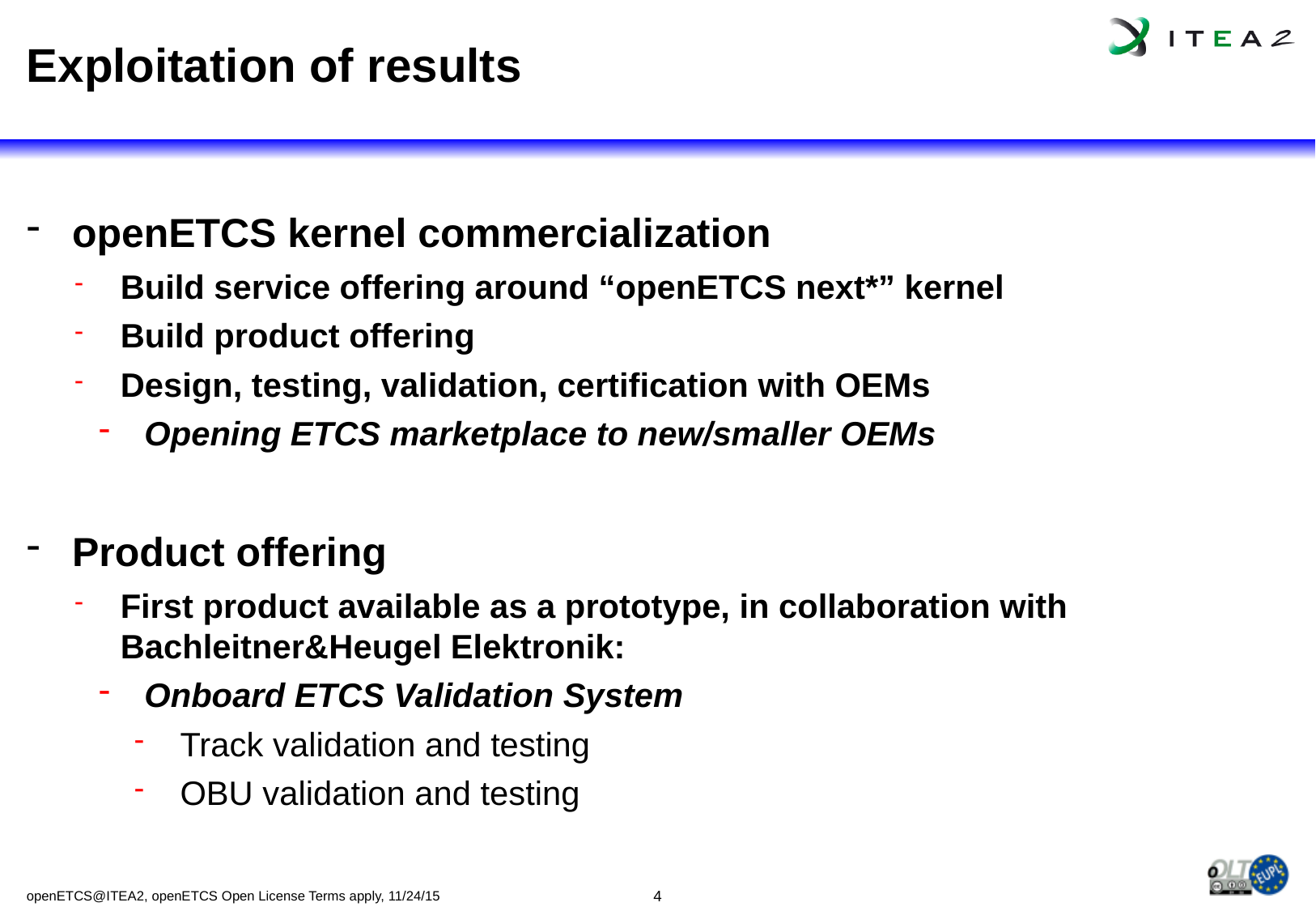

# Exploitation of results
openETCS kernel commercialization
Build service offering around “openETCS next*” kernel
Build product offering
Design, testing, validation, certification with OEMs
Opening ETCS marketplace to new/smaller OEMs

Product offering
First product available as a prototype, in collaboration with Bachleitner&Heugel Elektronik:
Onboard ETCS Validation System
Track validation and testing
OBU validation and testing

openETCS@ITEA2, openETCS Open License Terms apply, 11/24/15
4